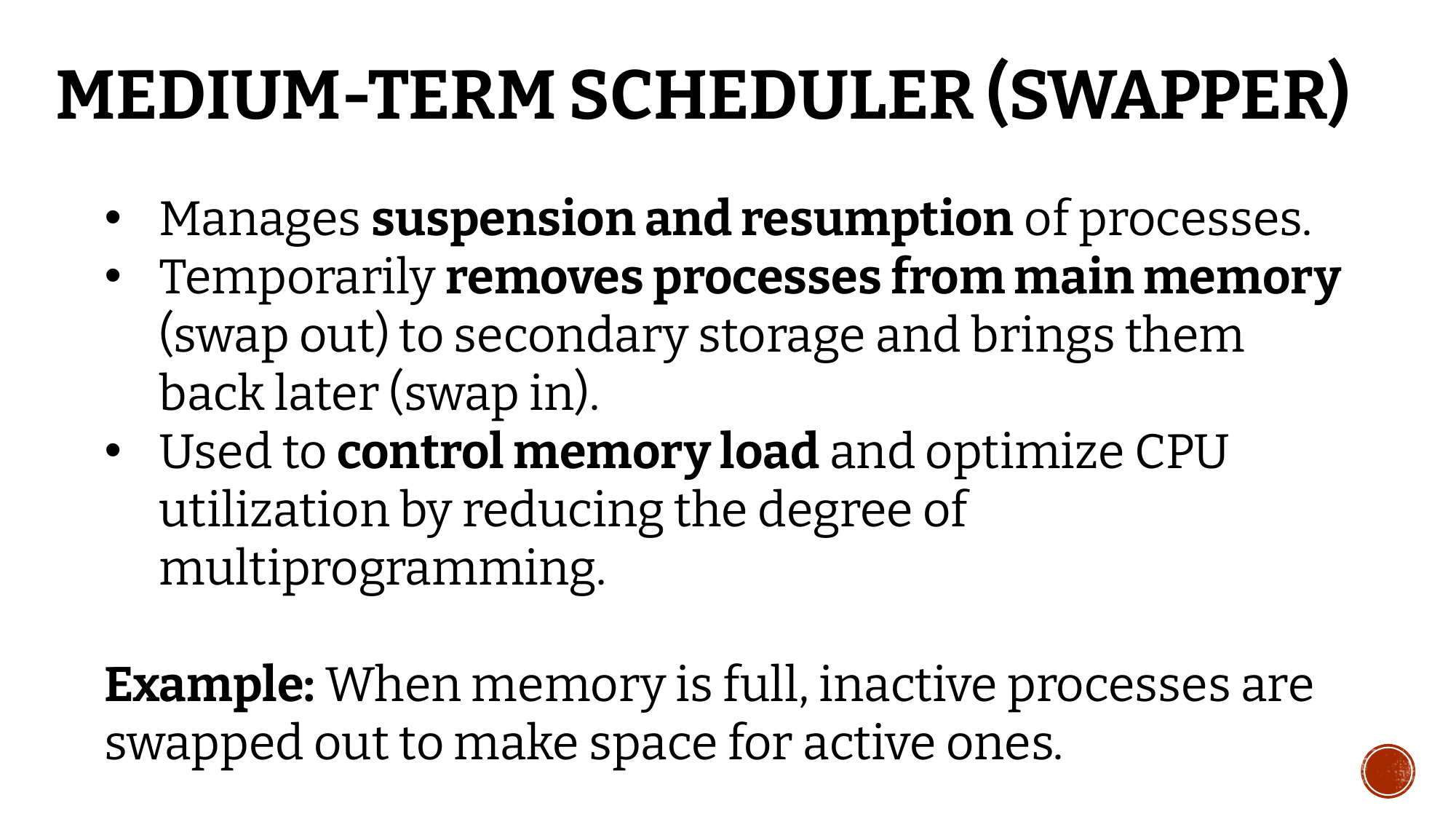

# Medium-Term Scheduler (Swapper)
Manages suspension and resumption of processes.
Temporarily removes processes from main memory (swap out) to secondary storage and brings them back later (swap in).
Used to control memory load and optimize CPU utilization by reducing the degree of multiprogramming.

Example: When memory is full, inactive processes are swapped out to make space for active ones.